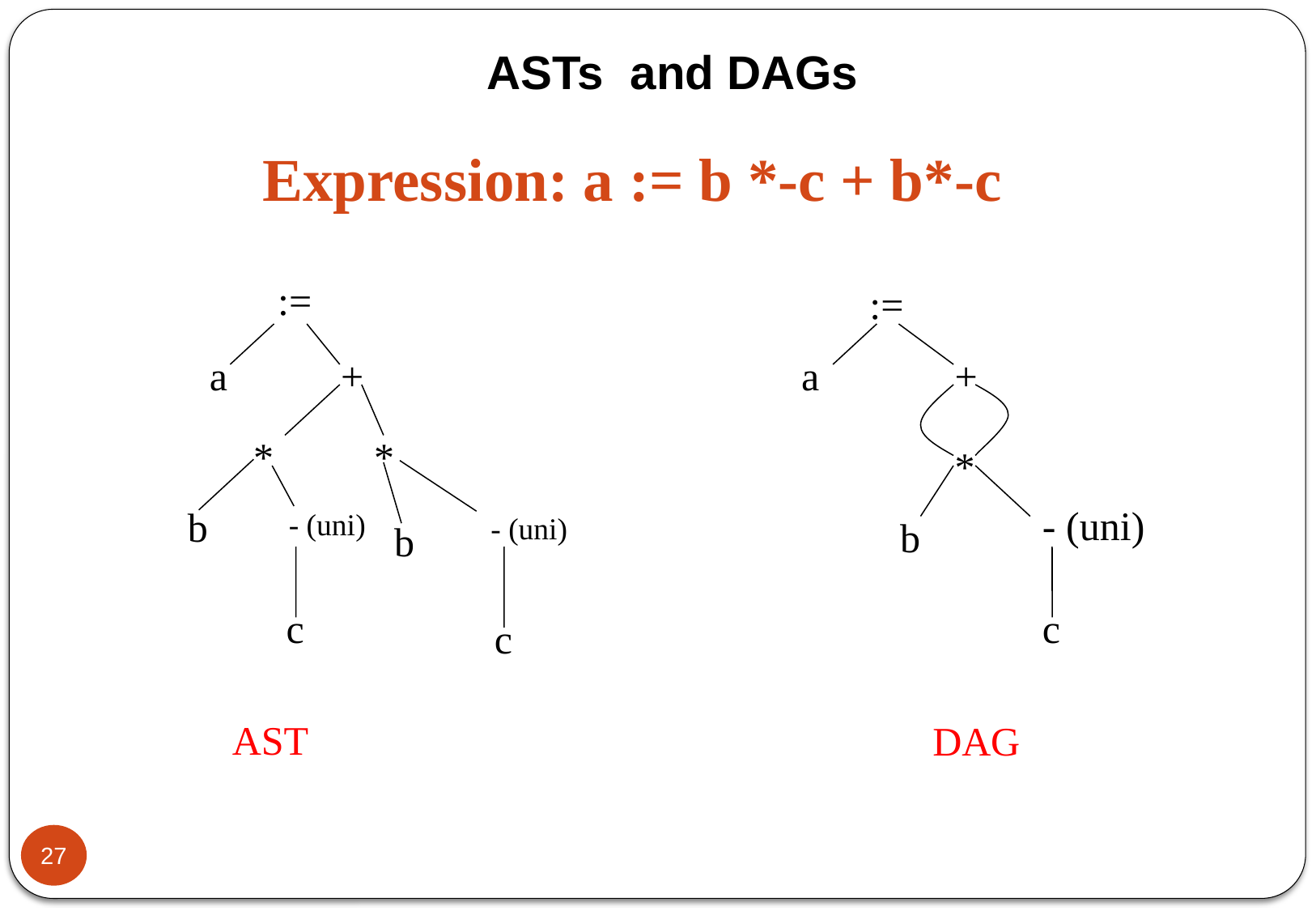

# ASTs  and DAGs
Expression: a := b *-c + b*-c
:=
:=

a
+
a
+

*
*
*

- (uni)
b
- (uni)
- (uni)
b
b

c
c
c
AST
DAG
27